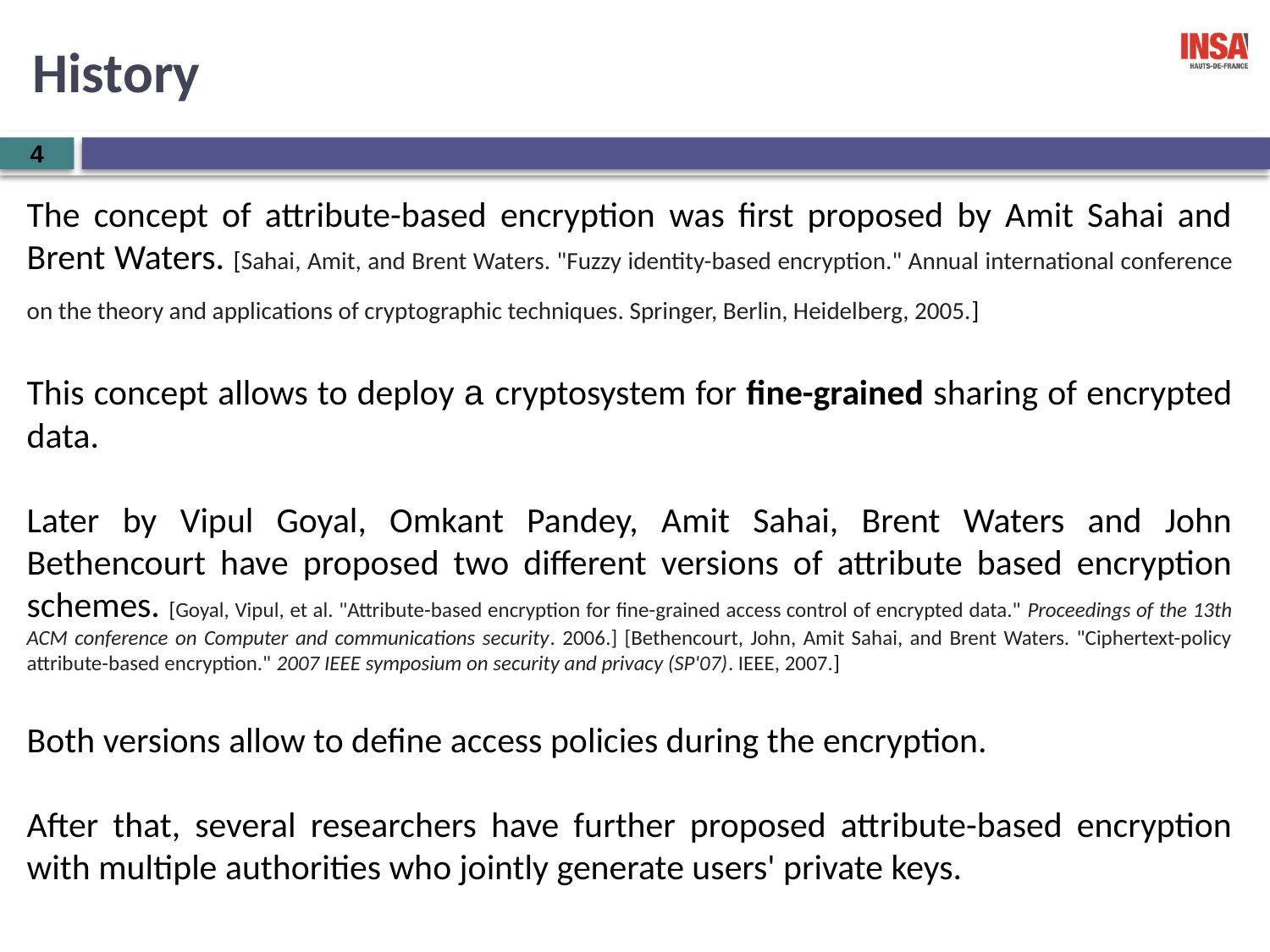

History
4
The concept of attribute-based encryption was first proposed by Amit Sahai and Brent Waters. [Sahai, Amit, and Brent Waters. "Fuzzy identity-based encryption." Annual international conference on the theory and applications of cryptographic techniques. Springer, Berlin, Heidelberg, 2005.]

This concept allows to deploy a cryptosystem for fine-grained sharing of encrypted data.

Later by Vipul Goyal, Omkant Pandey, Amit Sahai, Brent Waters and John Bethencourt have proposed two different versions of attribute based encryption schemes. [Goyal, Vipul, et al. "Attribute-based encryption for fine-grained access control of encrypted data." Proceedings of the 13th ACM conference on Computer and communications security. 2006.] [Bethencourt, John, Amit Sahai, and Brent Waters. "Ciphertext-policy attribute-based encryption." 2007 IEEE symposium on security and privacy (SP'07). IEEE, 2007.]

Both versions allow to define access policies during the encryption.

After that, several researchers have further proposed attribute-based encryption with multiple authorities who jointly generate users' private keys.